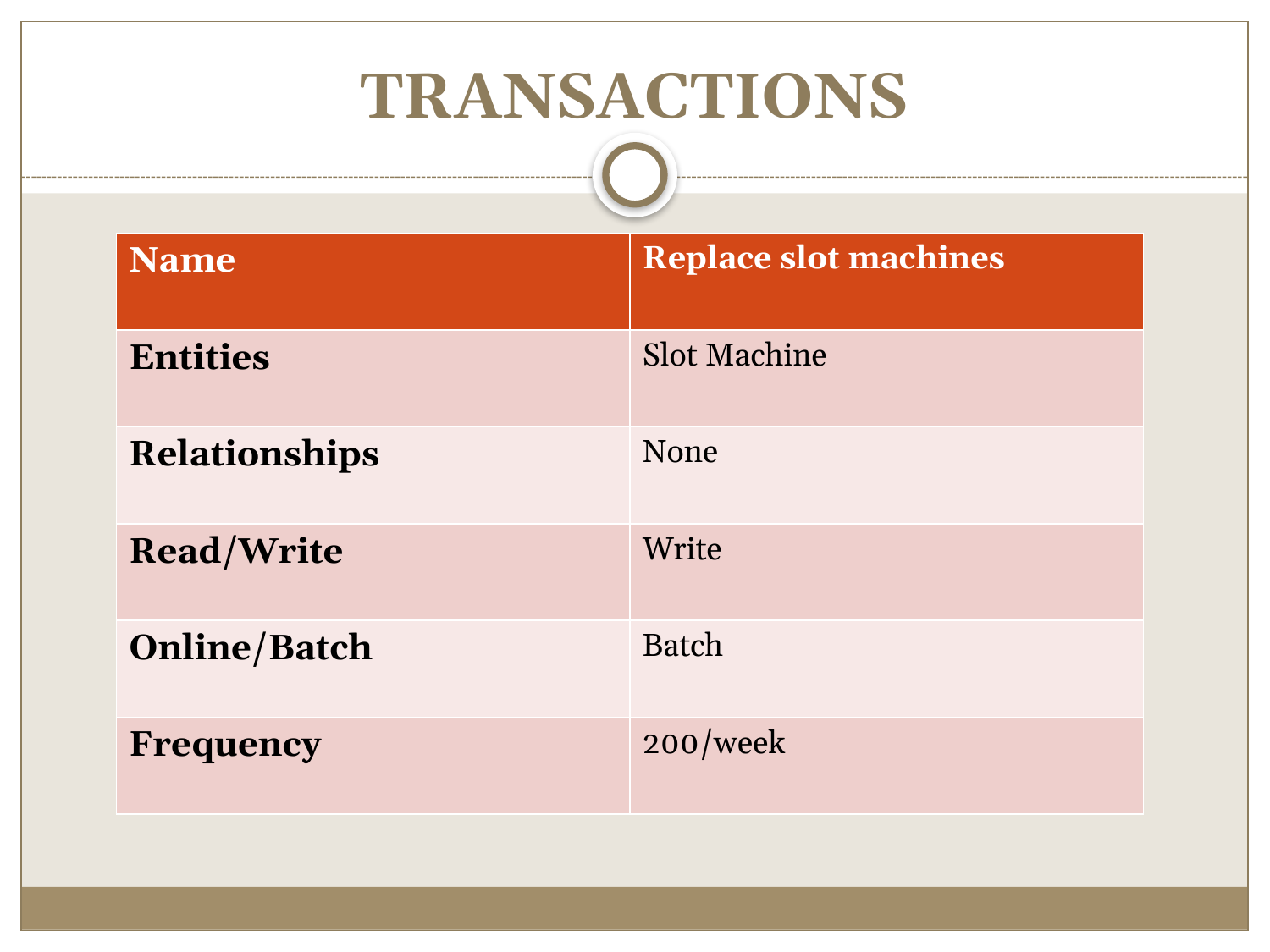

# TRANSACTIONS
| Name | Replace slot machines |
| --- | --- |
| Entities | Slot Machine |
| Relationships | None |
| Read/Write | Write |
| Online/Batch | Batch |
| Frequency | 200/week |